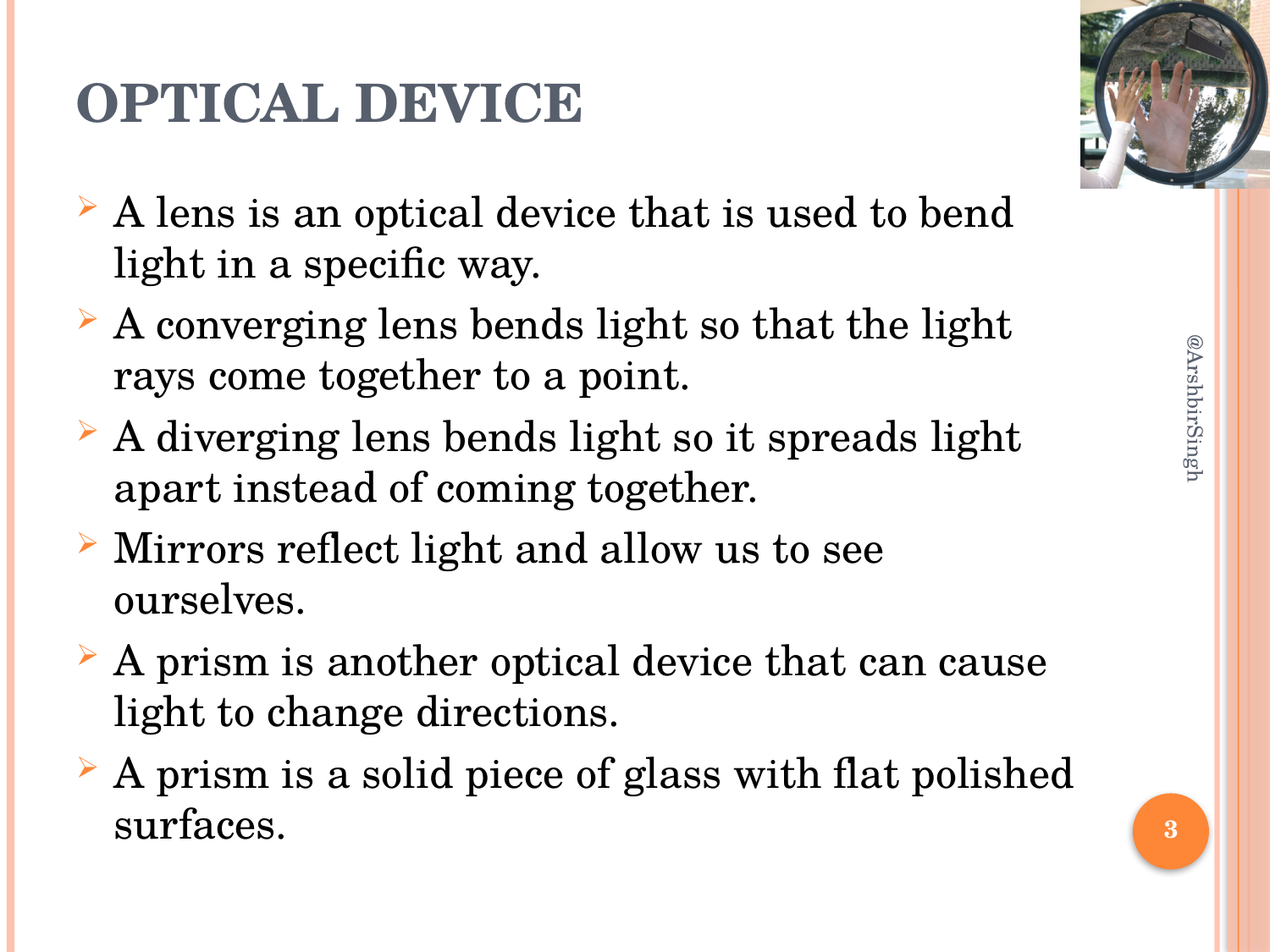

# Optical Device
A lens is an optical device that is used to bend light in a specific way.
A converging lens bends light so that the light rays come together to a point.
A diverging lens bends light so it spreads light apart instead of coming together.
Mirrors reflect light and allow us to see ourselves.
A prism is another optical device that can cause light to change directions.
A prism is a solid piece of glass with flat polished surfaces.
@ArshbirSingh
3